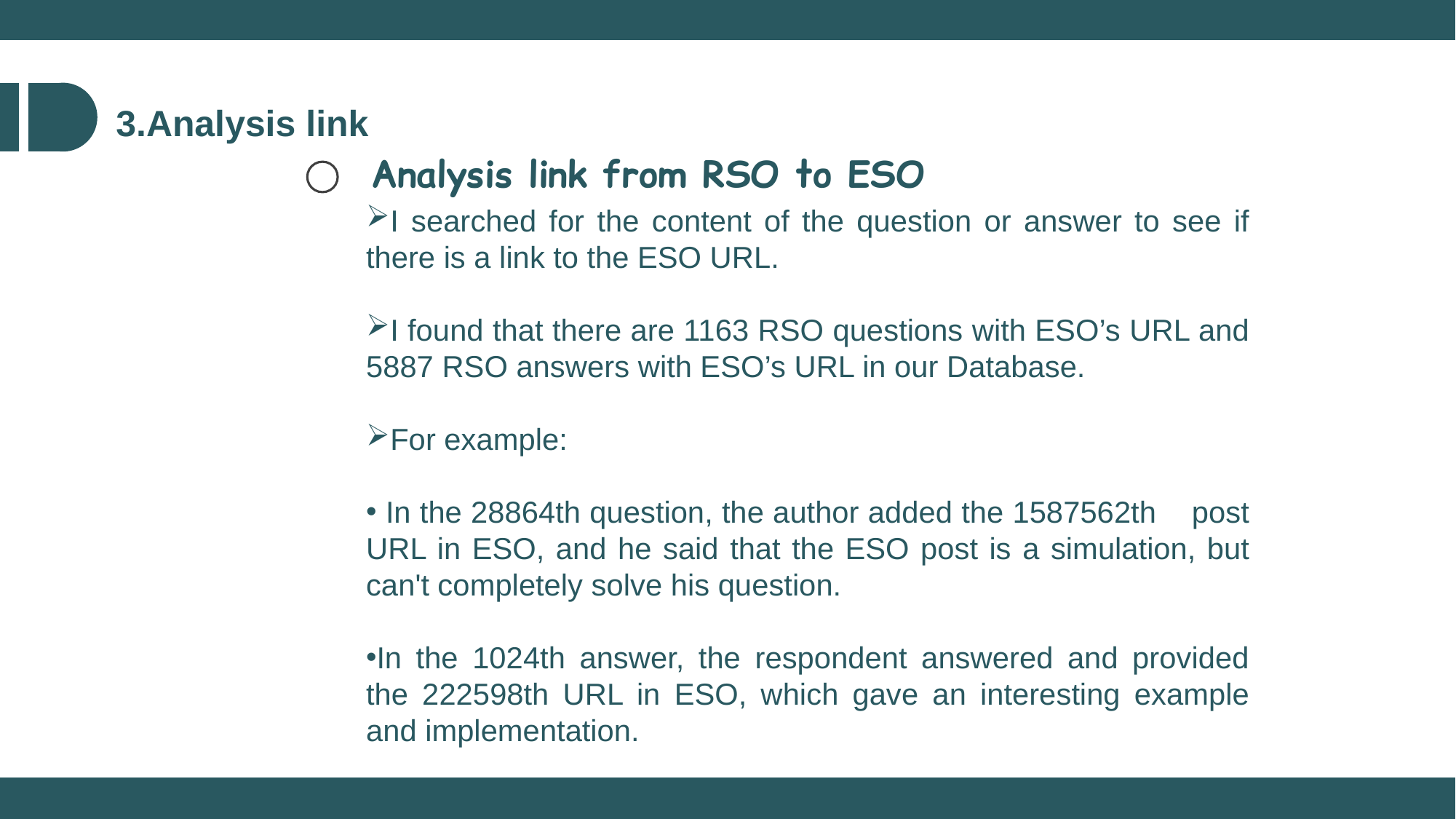

3.Analysis link

Analysis link from RSO to ESO

I searched for the content of the question or answer to see if there is a link to the ESO URL.

I found that there are 1163 RSO questions with ESO’s URL and 5887 RSO answers with ESO’s URL in our Database.

For example:

 In the 28864th question, the author added the 1587562th    post URL in ESO, and he said that the ESO post is a simulation, but can't completely solve his question.

In the 1024th answer, the respondent answered and provided the 222598th URL in ESO, which gave an interesting example and implementation.